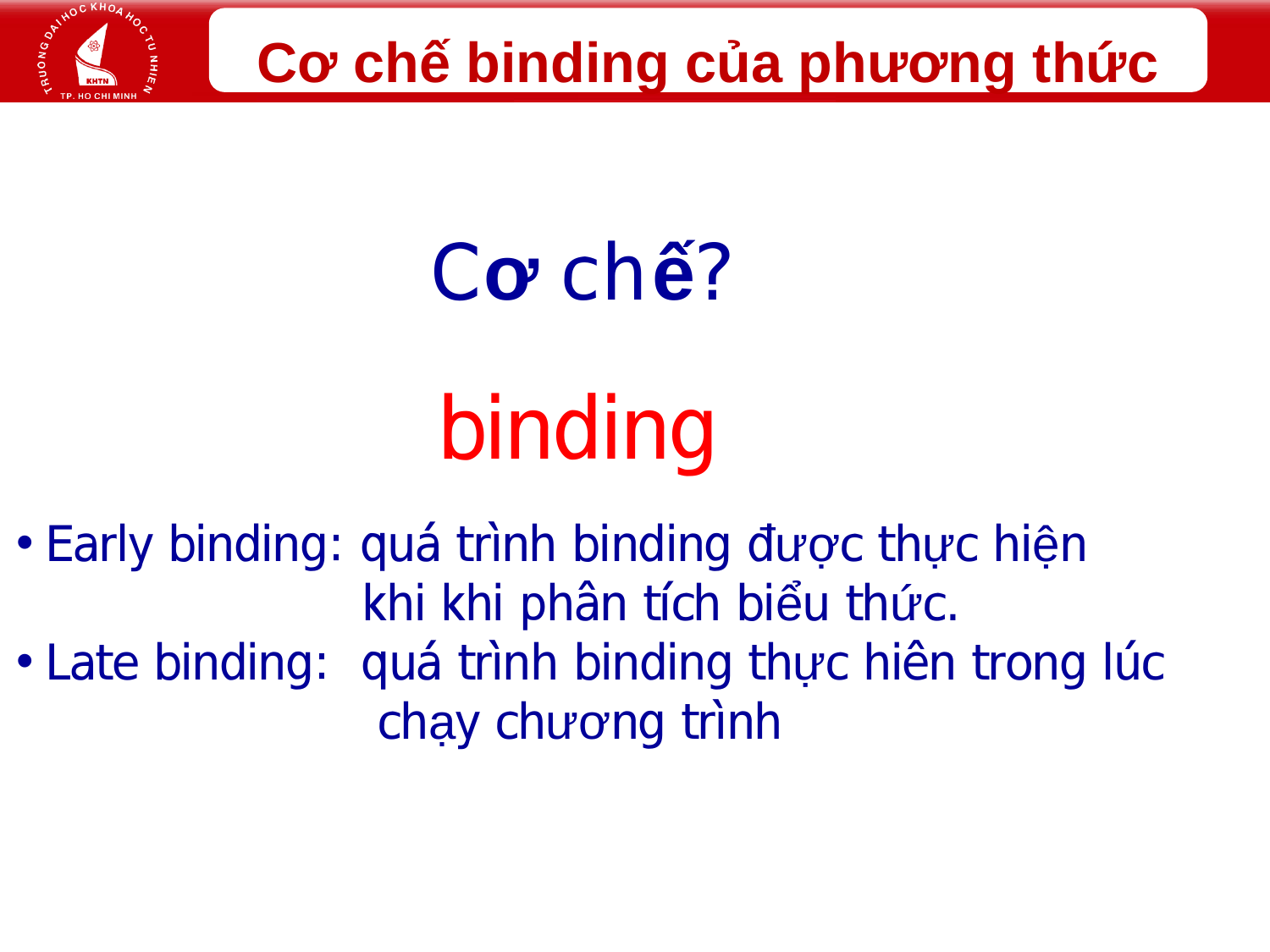

# Cơ chế binding của phương thức
Cơ chế?
binding
Early binding: quá trình binding được thực hiện
		      khi khi phân tích biểu thức.
Late binding:  quá trình binding thực hiên trong lúc
		       chạy chương trình